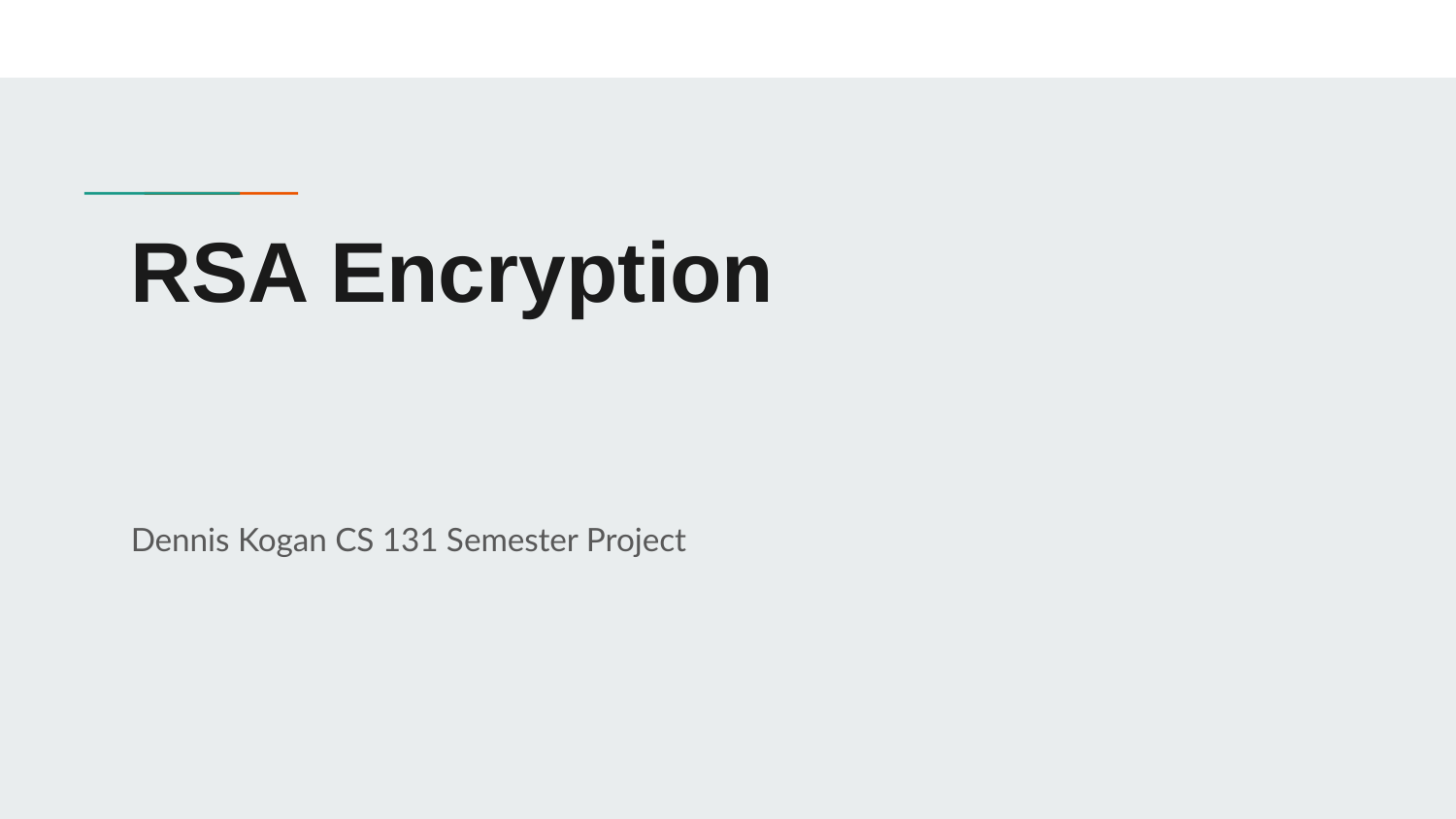

# RSA Encryption
Dennis Kogan CS 131 Semester Project